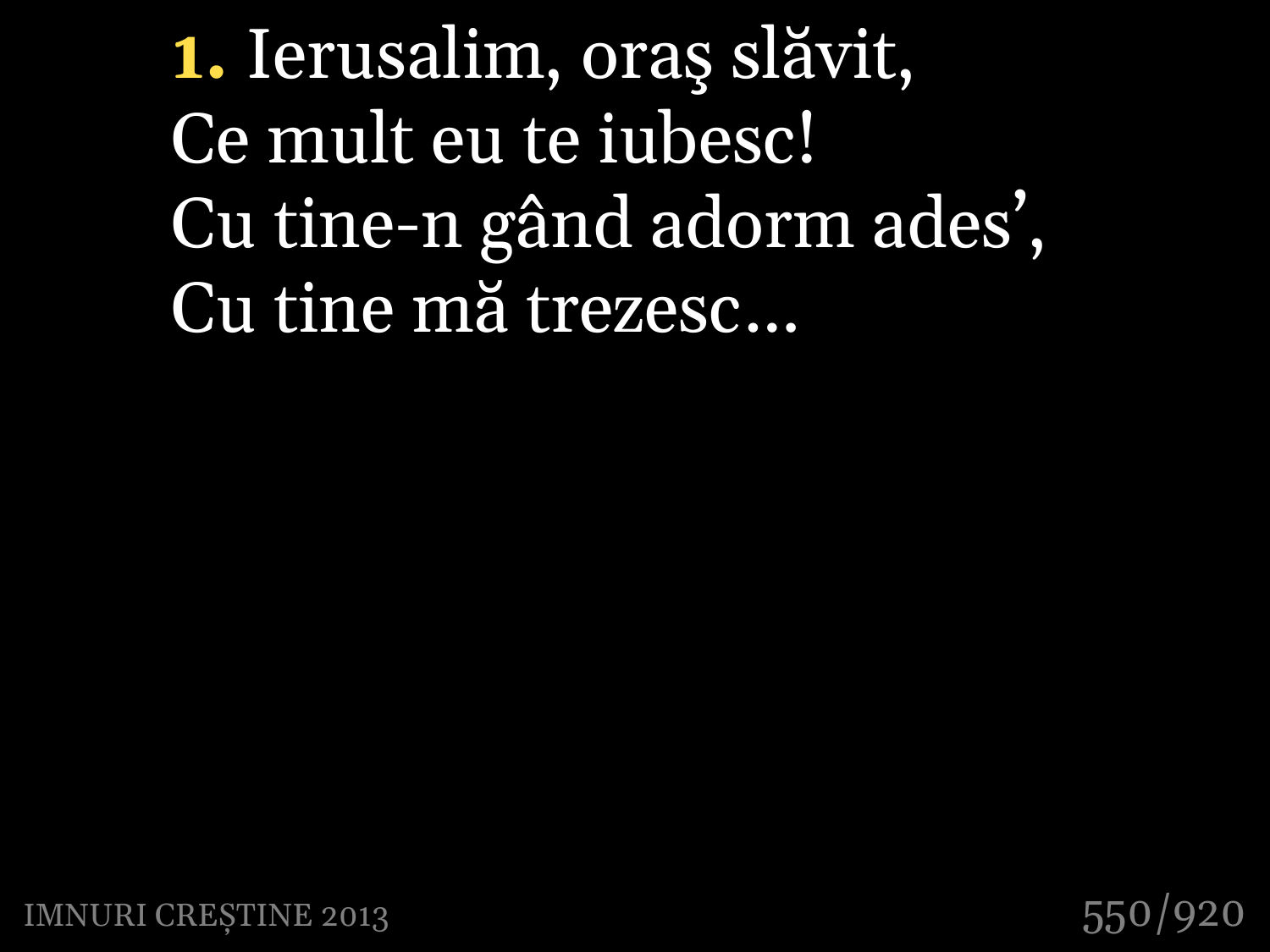

1. Ierusalim, oraş slăvit,
Ce mult eu te iubesc!
Cu tine-n gând adorm ades’,
Cu tine mă trezesc…
550/920
IMNURI CREȘTINE 2013